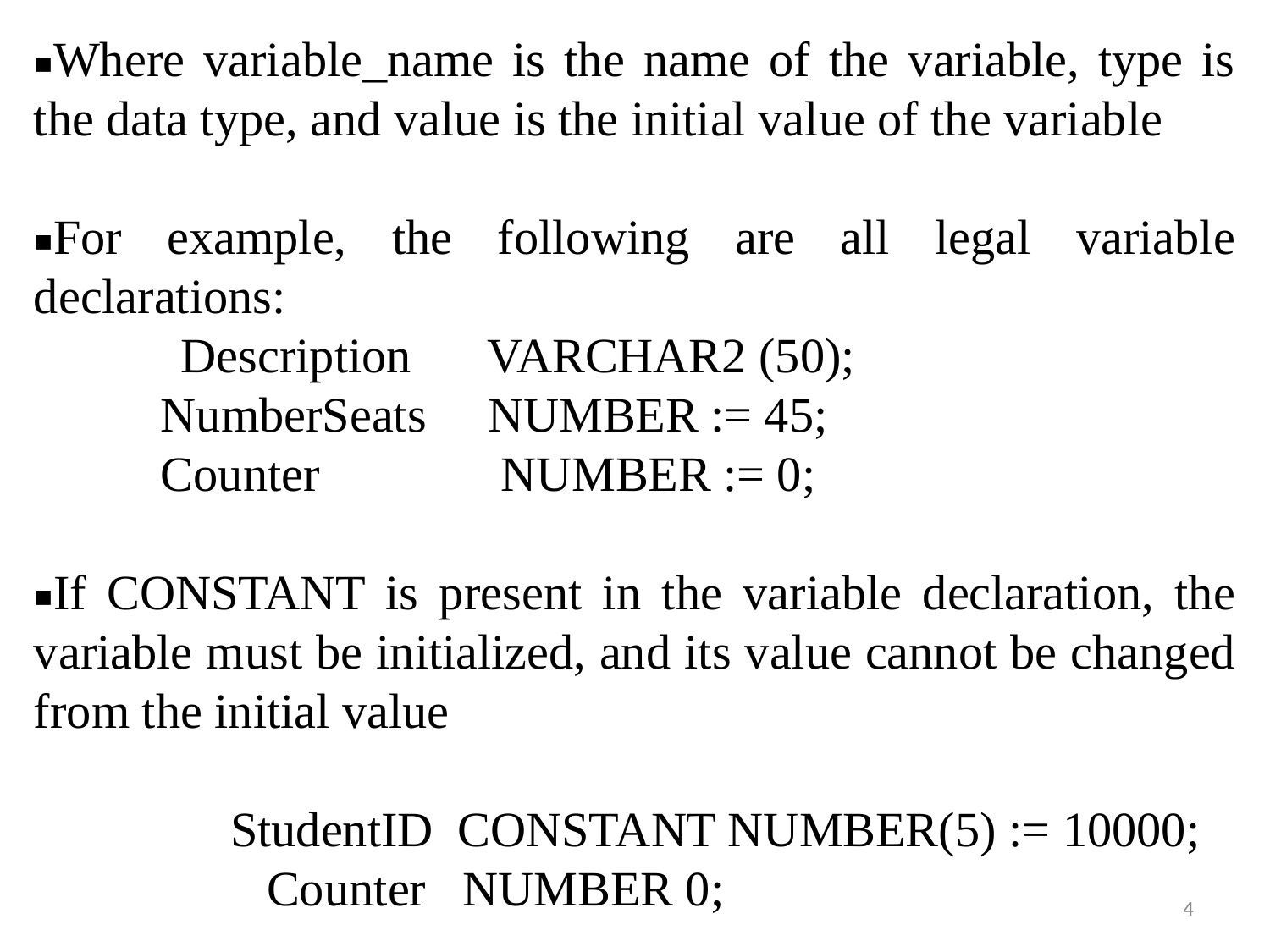

Where variable_name is the name of the variable, type is the data type, and value is the initial value of the variable

For example, the following are all legal variable declarations:
            Description	      VARCHAR2 (50);
	NumberSeats     NUMBER := 45;
	Counter	       NUMBER := 0;

If CONSTANT is present in the variable declaration, the variable must be initialized, and its value cannot be changed from the initial value

                StudentID  CONSTANT NUMBER(5) := 10000;
                   Counter   NUMBER 0;
4